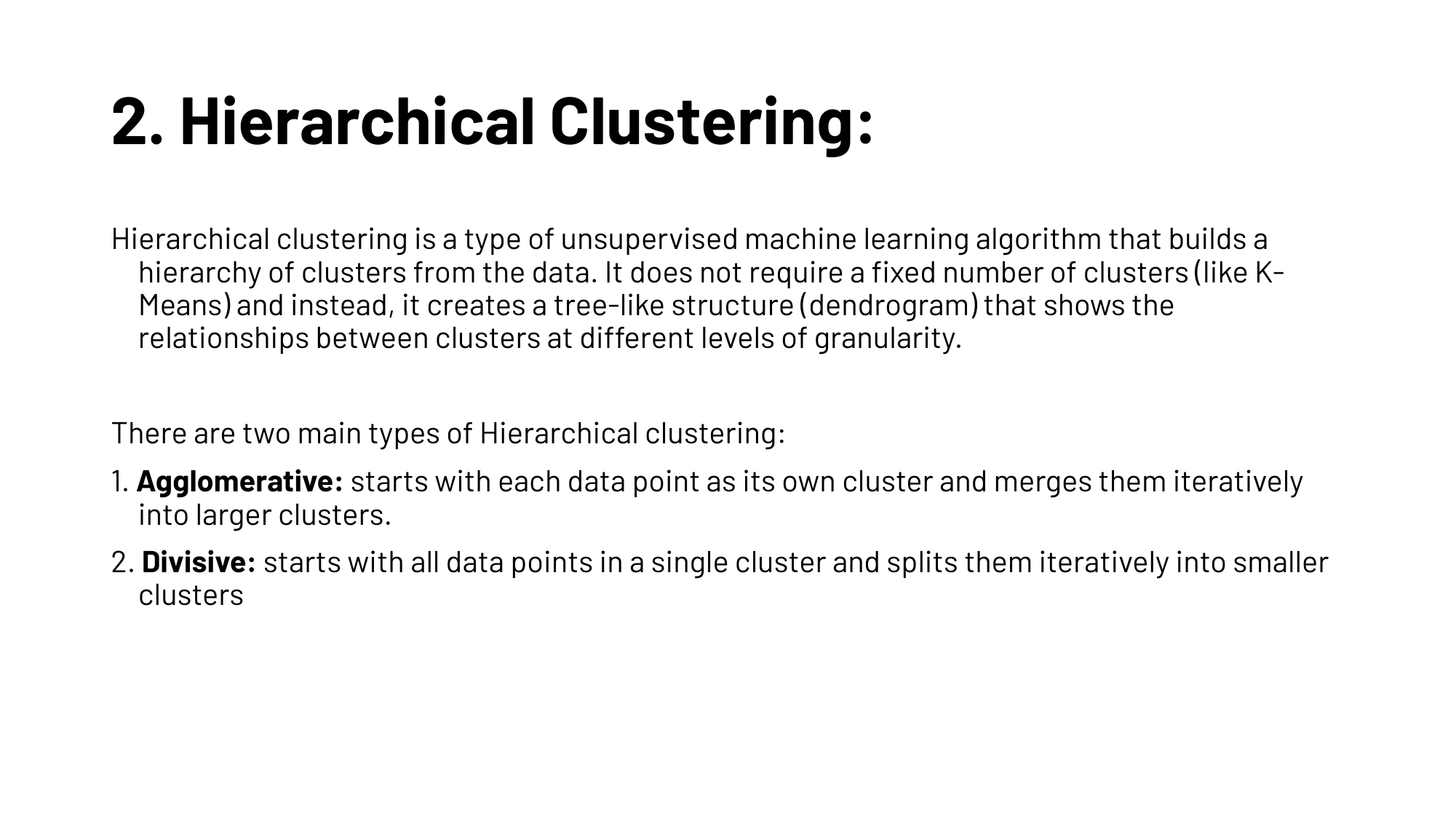

# 2. Hierarchical Clustering:
Hierarchical clustering is a type of unsupervised machine learning algorithm that builds a hierarchy of clusters from the data. It does not require a fixed number of clusters (like K-Means) and instead, it creates a tree-like structure (dendrogram) that shows the relationships between clusters at different levels of granularity.

There are two main types of Hierarchical clustering:
1. Agglomerative: starts with each data point as its own cluster and merges them iteratively into larger clusters.
2. Divisive: starts with all data points in a single cluster and splits them iteratively into smaller clusters